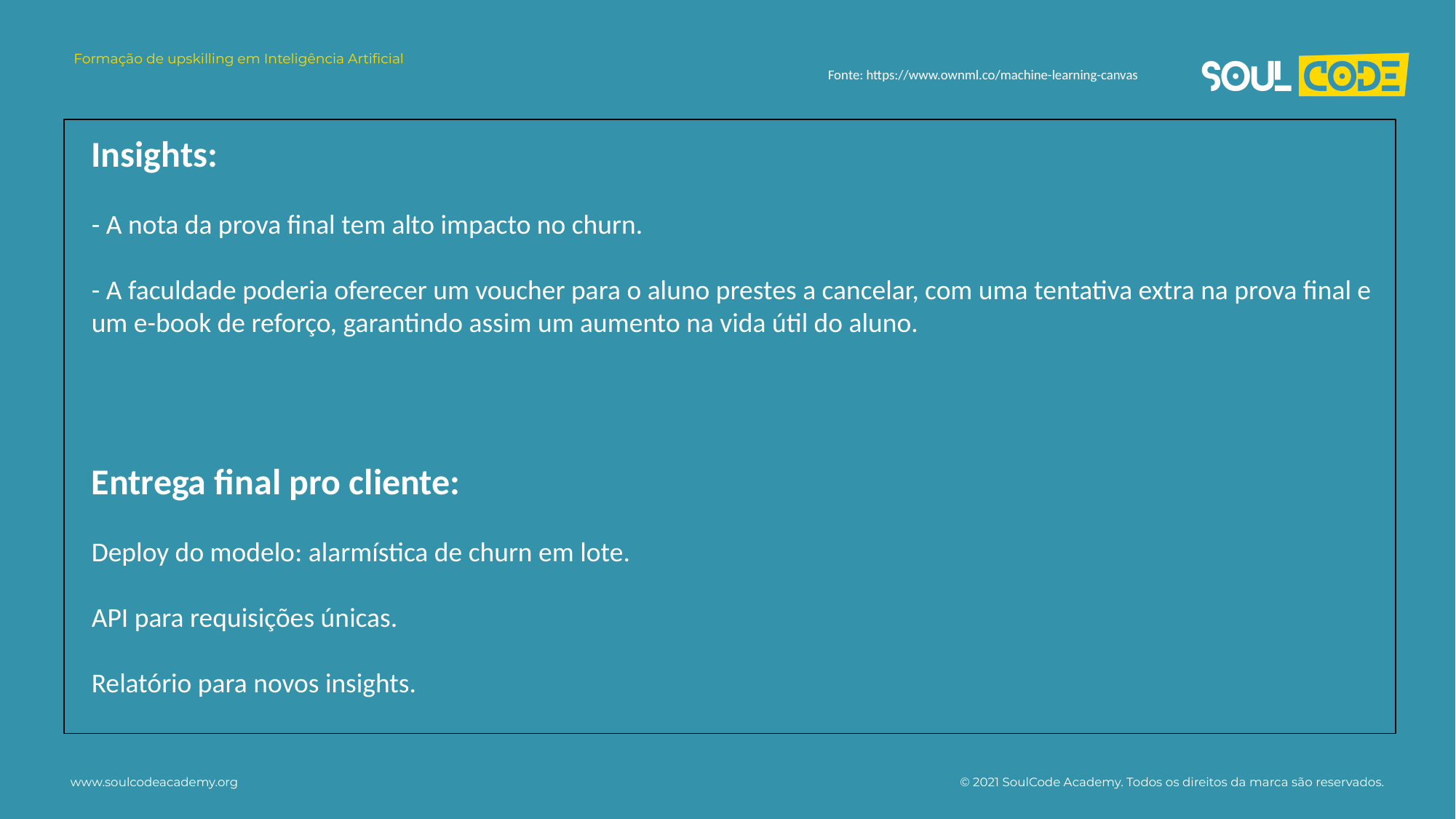

Formação de upskilling em Inteligência Artificial
Fonte: https://www.ownml.co/machine-learning-canvas
Insights:

- A nota da prova final tem alto impacto no churn.

- A faculdade poderia oferecer um voucher para o aluno prestes a cancelar, com uma tentativa extra na prova final e um e-book de reforço, garantindo assim um aumento na vida útil do aluno.

Entrega final pro cliente:

Deploy do modelo: alarmística de churn em lote.

API para requisições únicas.

Relatório para novos insights.